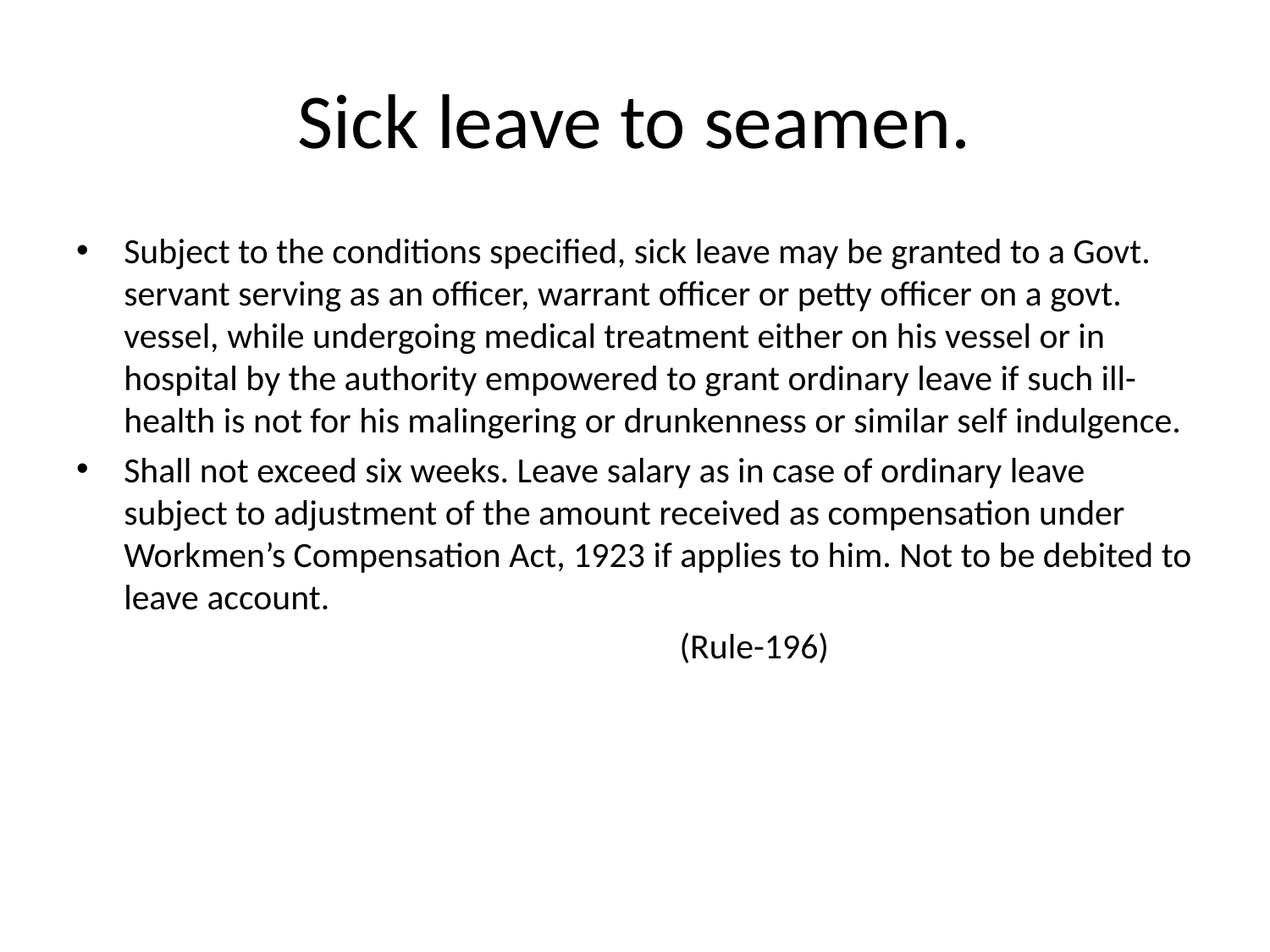

# Sick leave to seamen.
Subject to the conditions specified, sick leave may be granted to a Govt. servant serving as an officer, warrant officer or petty officer on a govt. vessel, while undergoing medical treatment either on his vessel or in hospital by the authority empowered to grant ordinary leave if such ill-health is not for his malingering or drunkenness or similar self indulgence.
Shall not exceed six weeks. Leave salary as in case of ordinary leave subject to adjustment of the amount received as compensation under Workmen’s Compensation Act, 1923 if applies to him. Not to be debited to leave account.
                                                                           (Rule-196)